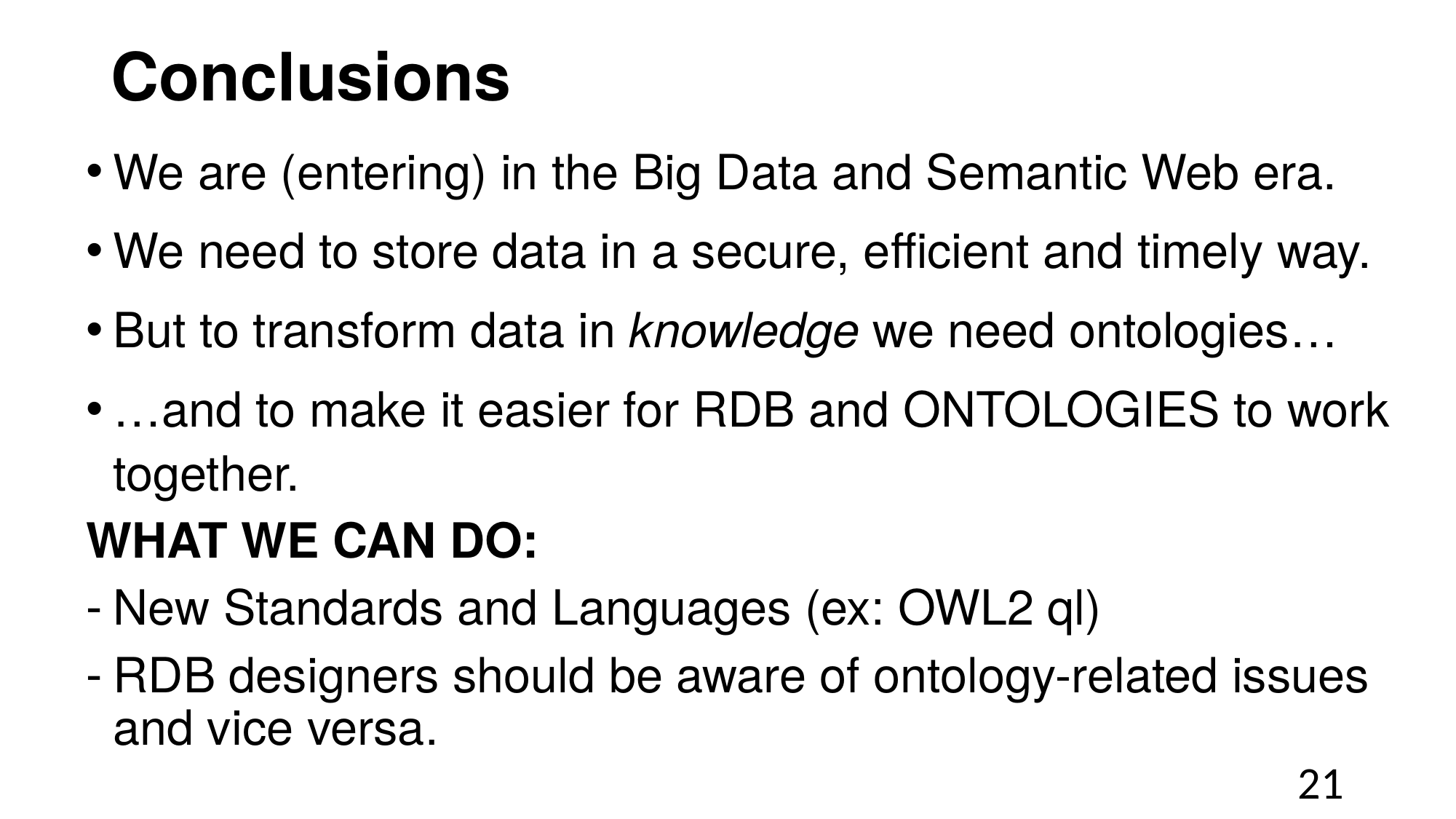

# Conclusions
We are (entering) in the Big Data and Semantic Web era.
We need to store data in a secure, efficient and timely way.
But to transform data in knowledge we need ontologies…
…and to make it easier for RDB and ONTOLOGIES to work together.
WHAT WE CAN DO:
New Standards and Languages (ex: OWL2 ql)
RDB designers should be aware of ontology-related issues and vice versa.
21